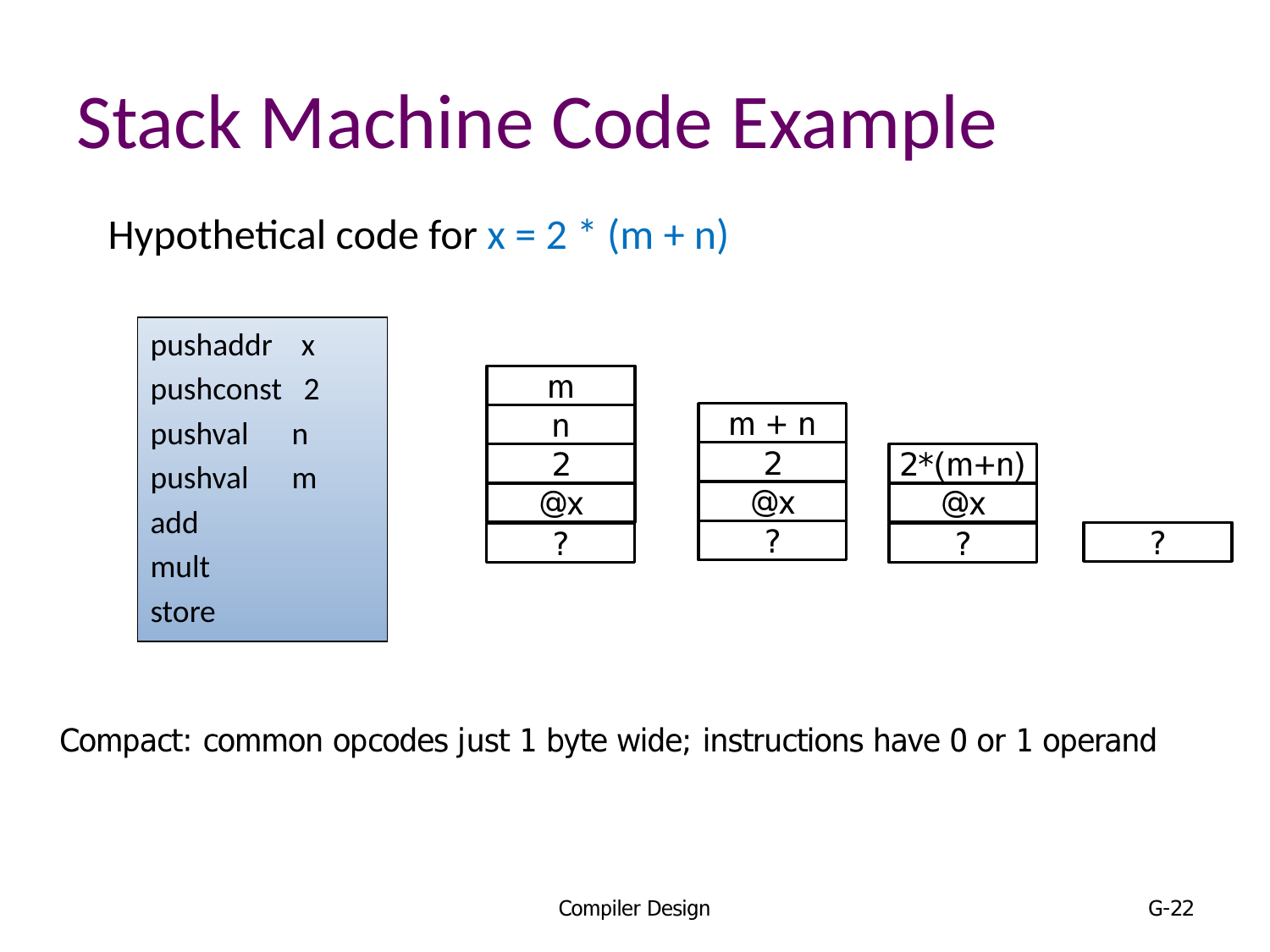

# Stack Machine Code Example
Hypothetical code for x = 2 * (m + n)
pushaddr    x
pushconst   2
pushval      n
pushval      m
add
mult
store
m
m + n
n
2
2
2*(m+n)
@x
@x
@x
?
?
?
?
Compact: common opcodes just 1 byte wide; instructions have 0 or 1 operand
Compiler Design
G-22